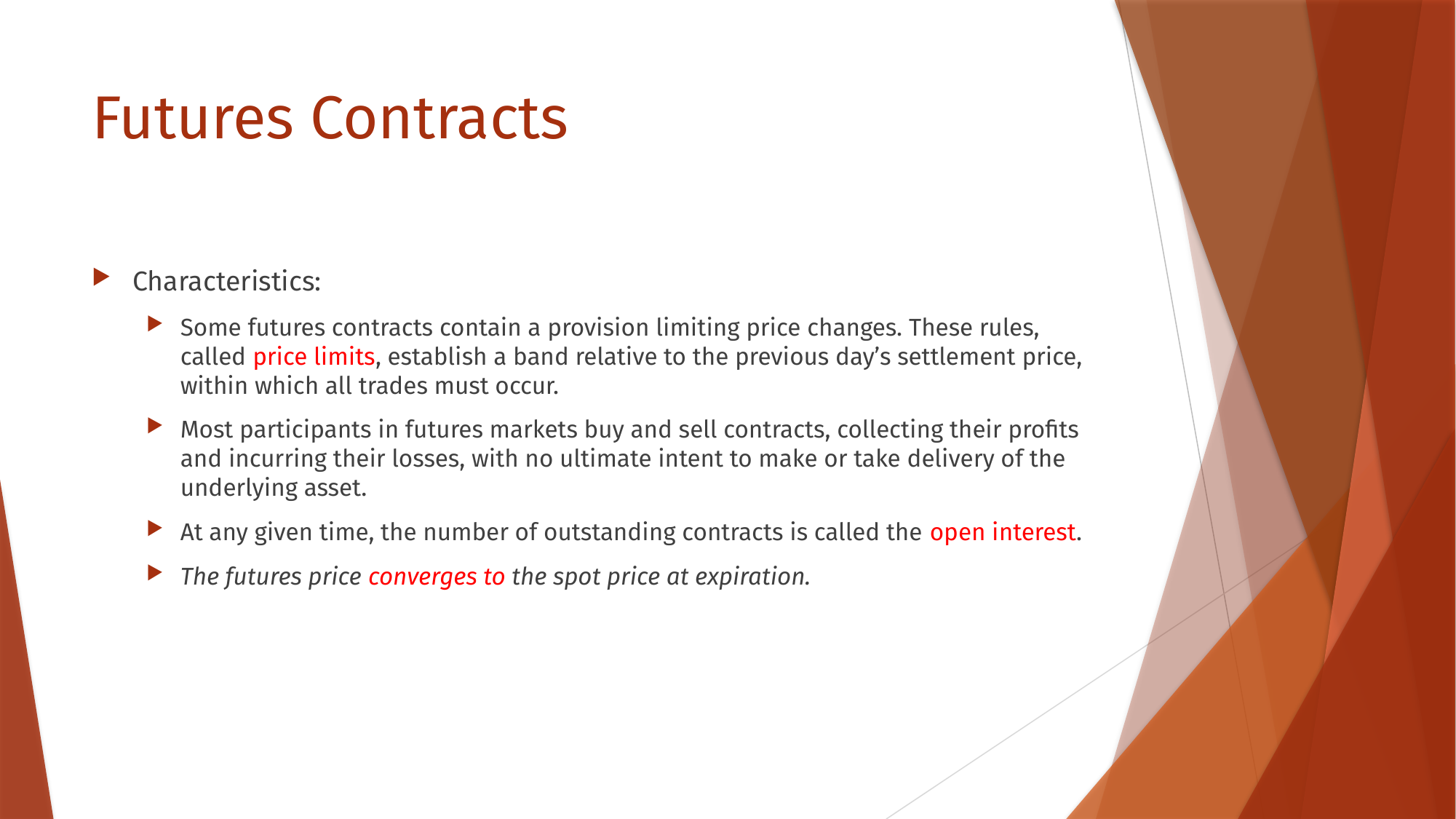

# Futures Contracts
Characteristics:
Some futures contracts contain a provision limiting price changes. These rules, called price limits, establish a band relative to the previous day’s settlement price, within which all trades must occur.
Most participants in futures markets buy and sell contracts, collecting their profits and incurring their losses, with no ultimate intent to make or take delivery of the underlying asset.
At any given time, the number of outstanding contracts is called the open interest.
The futures price converges to the spot price at expiration.